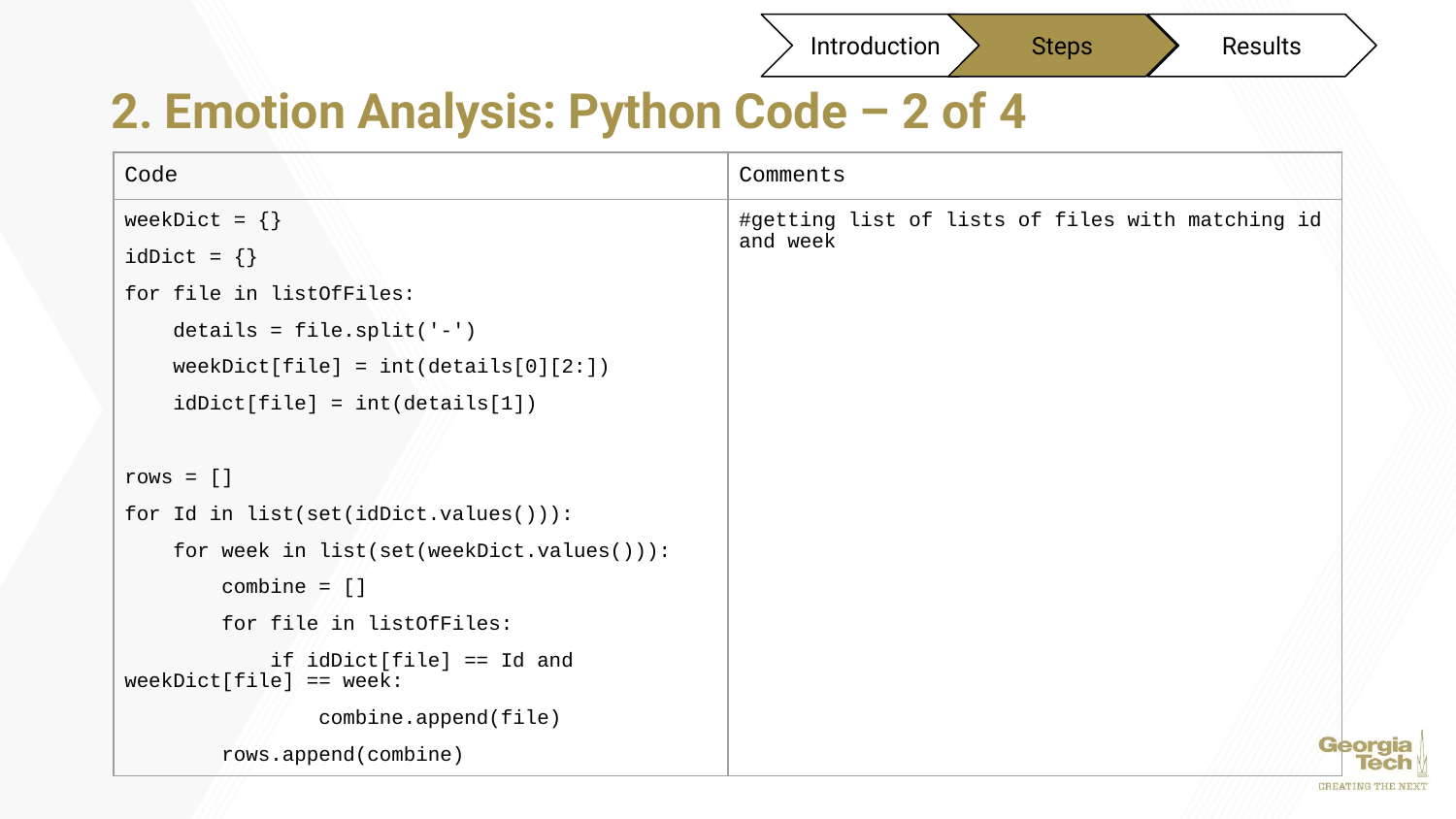

Introduction
Steps
Results
# 2. Emotion Analysis: Python Code – 2 of 4
| Code | Comments |
| --- | --- |
| weekDict = {} idDict = {} for file in listOfFiles: details = file.split('-') weekDict[file] = int(details[0][2:]) idDict[file] = int(details[1]) rows = [] for Id in list(set(idDict.values())): for week in list(set(weekDict.values())): combine = [] for file in listOfFiles: if idDict[file] == Id and weekDict[file] == week: combine.append(file) rows.append(combine) | #getting list of lists of files with matching id and week |